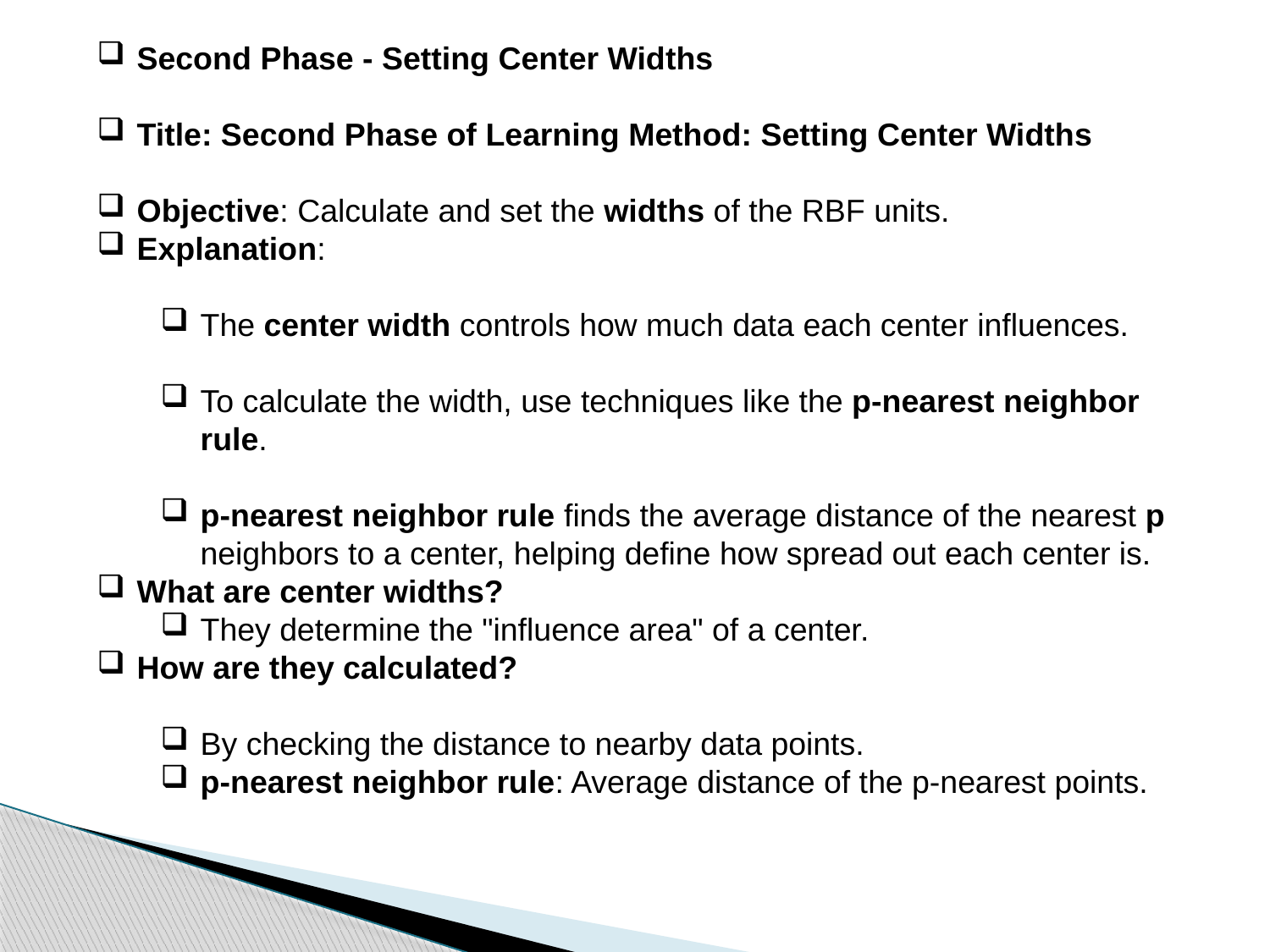

Second Phase - Setting Center Widths

Title: Second Phase of Learning Method: Setting Center Widths

Objective: Calculate and set the widths of the RBF units.
Explanation:

The center width controls how much data each center influences.

To calculate the width, use techniques like the p-nearest neighbor rule.

p-nearest neighbor rule finds the average distance of the nearest p neighbors to a center, helping define how spread out each center is.
What are center widths?
They determine the "influence area" of a center.
How are they calculated?

By checking the distance to nearby data points.
p-nearest neighbor rule: Average distance of the p-nearest points.